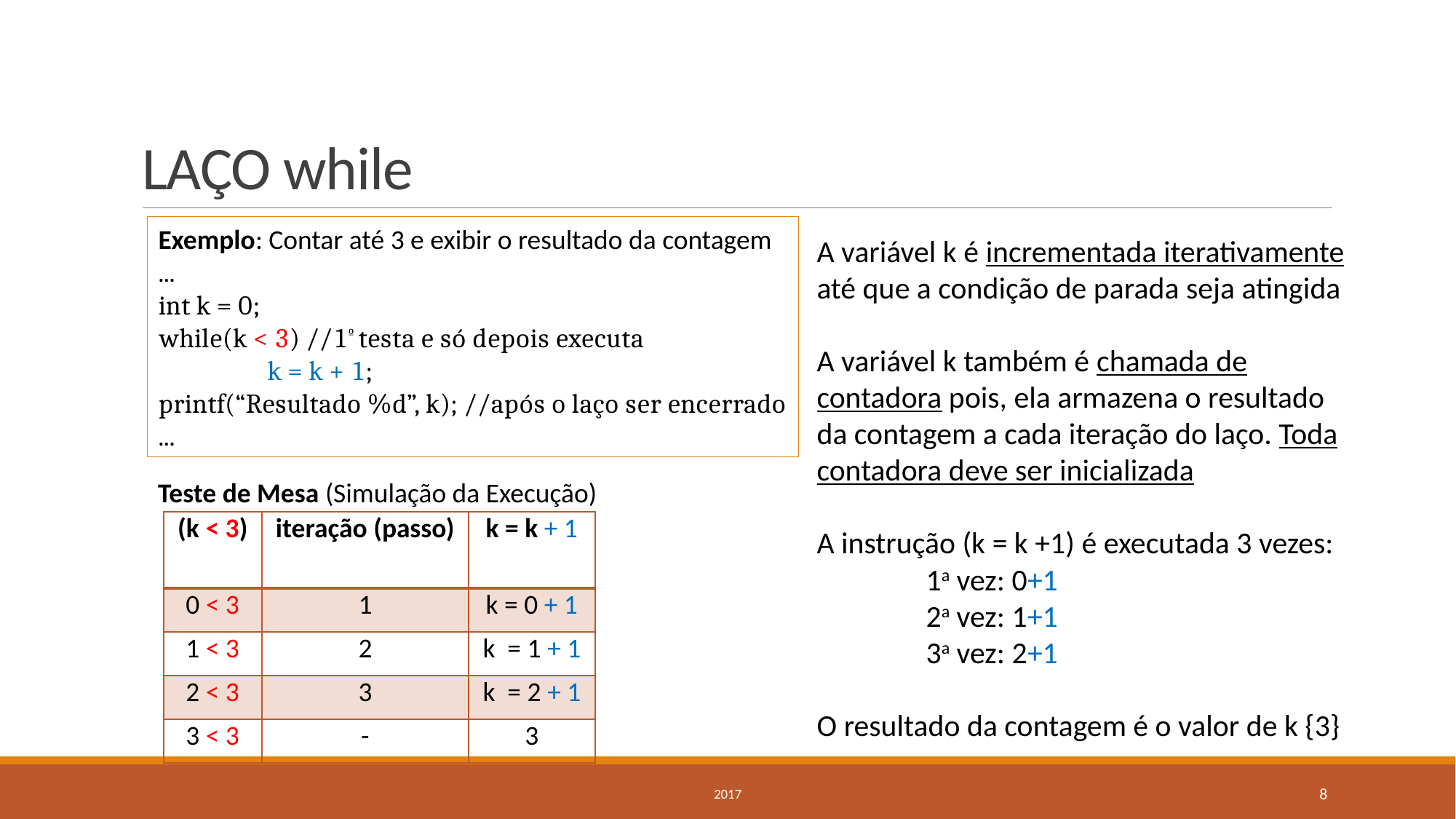

# LAÇO while
Exemplo: Contar até 3 e exibir o resultado da contagem
...
int k = 0;
while(k < 3) //1º testa e só depois executa
	k = k + 1;
printf(“Resultado %d”, k); //após o laço ser encerrado
...

A variável k é incrementada iterativamente até que a condição de parada seja atingida

A variável k também é chamada de contadora pois, ela armazena o resultado da contagem a cada iteração do laço. Toda contadora deve ser inicializada

A instrução (k = k +1) é executada 3 vezes:
	1a vez: 0+1
	2a vez: 1+1
	3a vez: 2+1

O resultado da contagem é o valor de k {3}
Teste de Mesa (Simulação da Execução)
| (k < 3) | iteração (passo) | k = k + 1 |
| --- | --- | --- |
| 0 < 3 | 1 | k = 0 + 1 |
| 1 < 3 | 2 | k = 1 + 1 |
| 2 < 3 | 3 | k = 2 + 1 |
| 3 < 3 | - | 3 |
2017
8